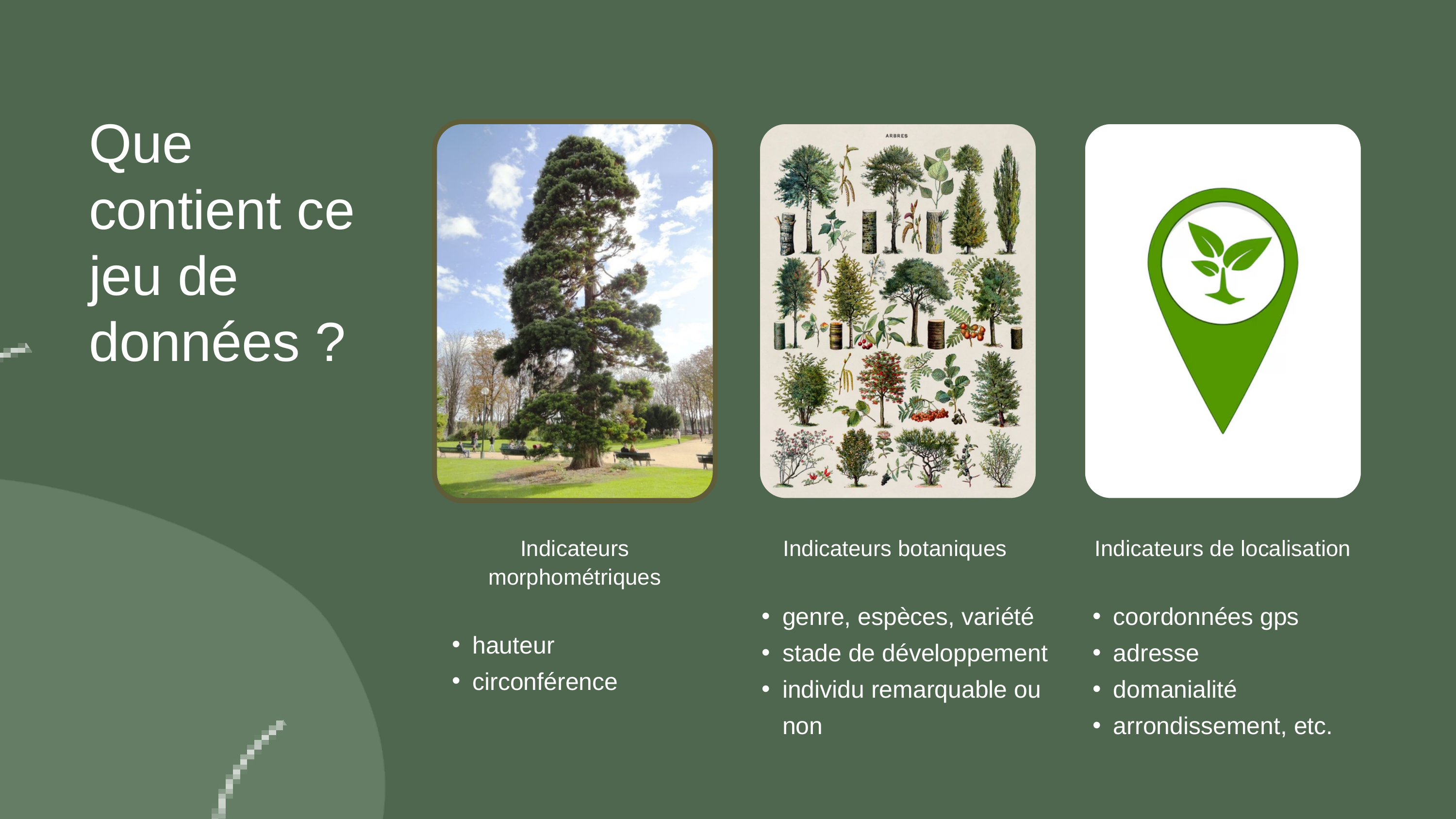

Que contient ce jeu de données ?

Indicateurs morphométriques
hauteur
circonférence
Indicateurs botaniques
genre, espèces, variété
stade de développement
individu remarquable ou non
Indicateurs de localisation
coordonnées gps
adresse
domanialité
arrondissement, etc.